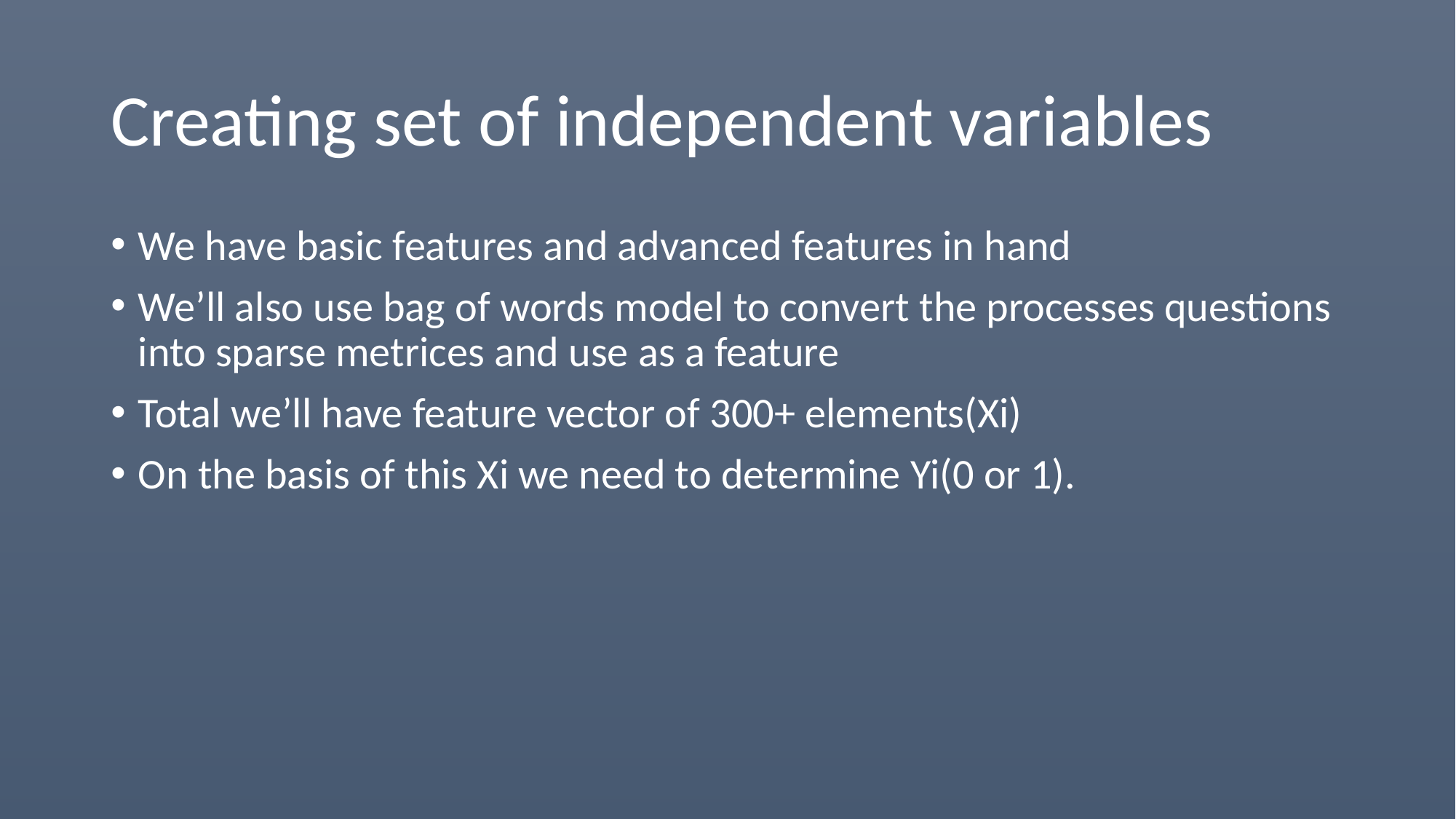

# Creating set of independent variables
We have basic features and advanced features in hand
We’ll also use bag of words model to convert the processes questions into sparse metrices and use as a feature
Total we’ll have feature vector of 300+ elements(Xi)
On the basis of this Xi we need to determine Yi(0 or 1).